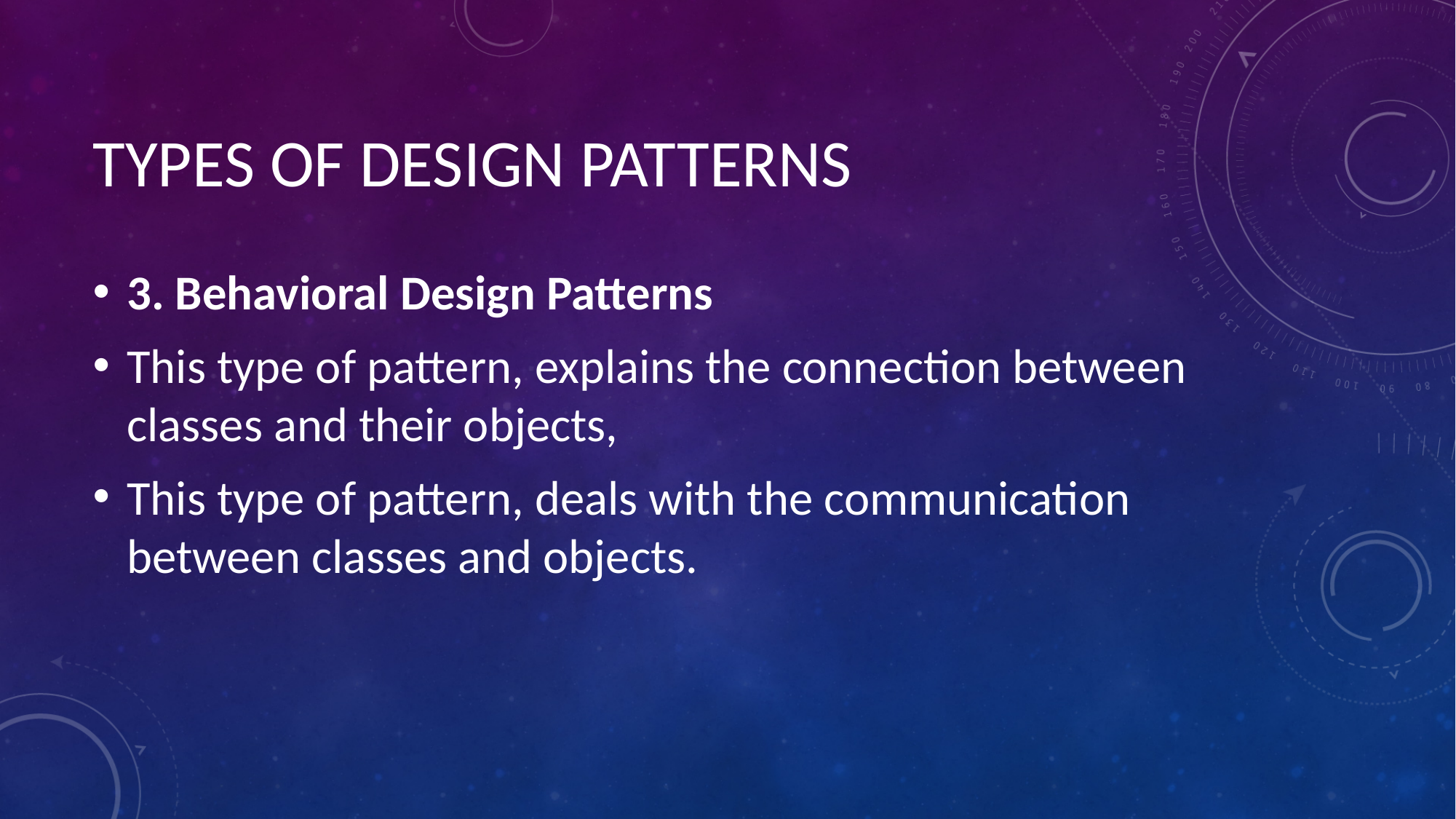

# TYPES OF DESIGN PATTERNS
3. Behavioral Design Patterns
This type of pattern, explains the connection between classes and their objects,
This type of pattern, deals with the communication between classes and objects.